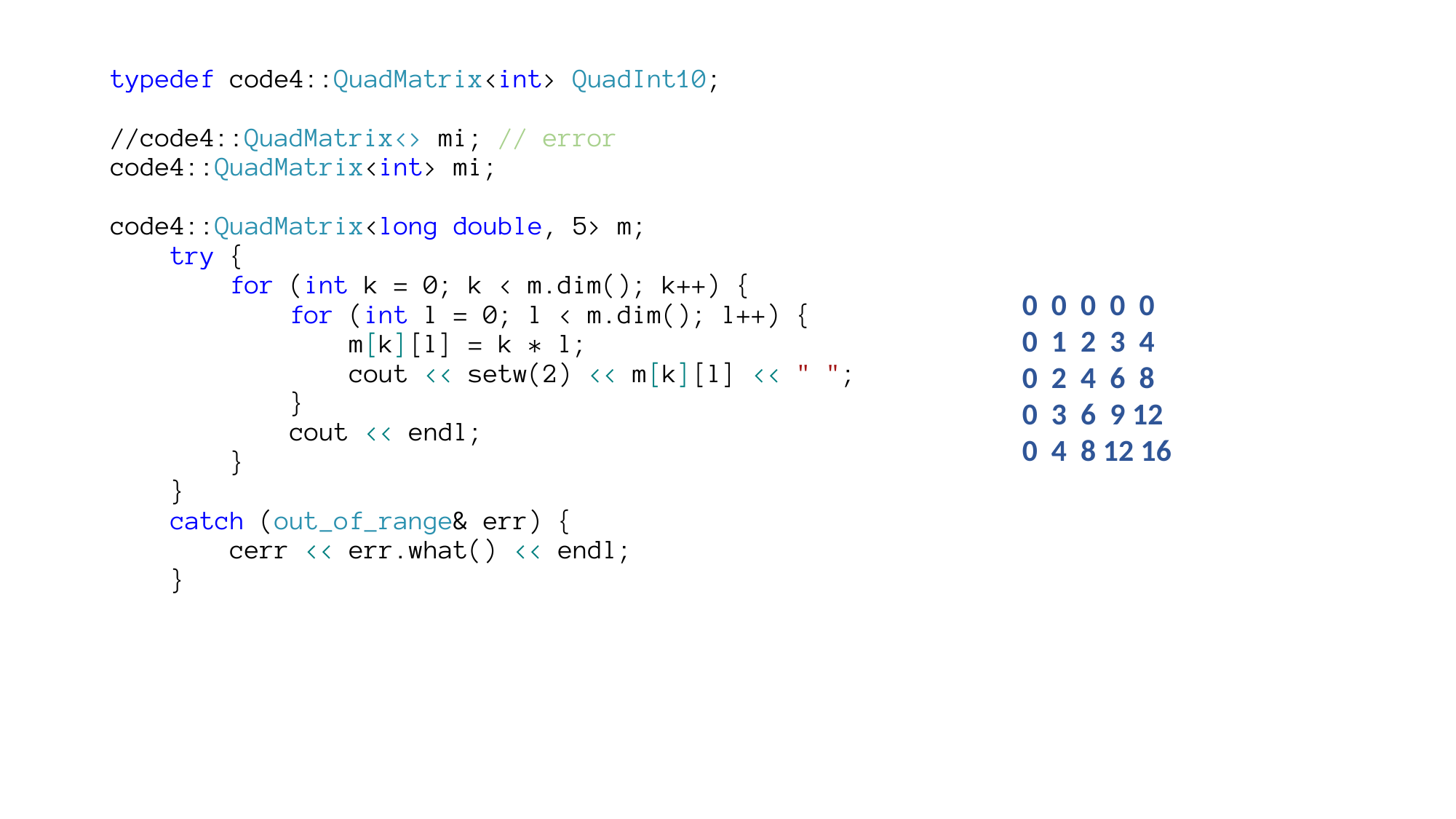

typedef code4::QuadMatrix<int> QuadInt10;

//code4::QuadMatrix<> mi; // error
code4::QuadMatrix<int> mi;

code4::QuadMatrix<long double, 5> m;
    try {
        for (int k = 0; k < m.dim(); k++) {
            for (int l = 0; l < m.dim(); l++) {
                m[k][l] = k * l;
                cout << setw(2) << m[k][l] << " ";
            }
            cout << endl;
        }
    }
    catch (out_of_range& err) {
        cerr << err.what() << endl;
    }
 0  0  0  0  0
 0  1  2  3  4
 0  2  4  6  8
 0  3  6  9 12
 0  4  8 12 16